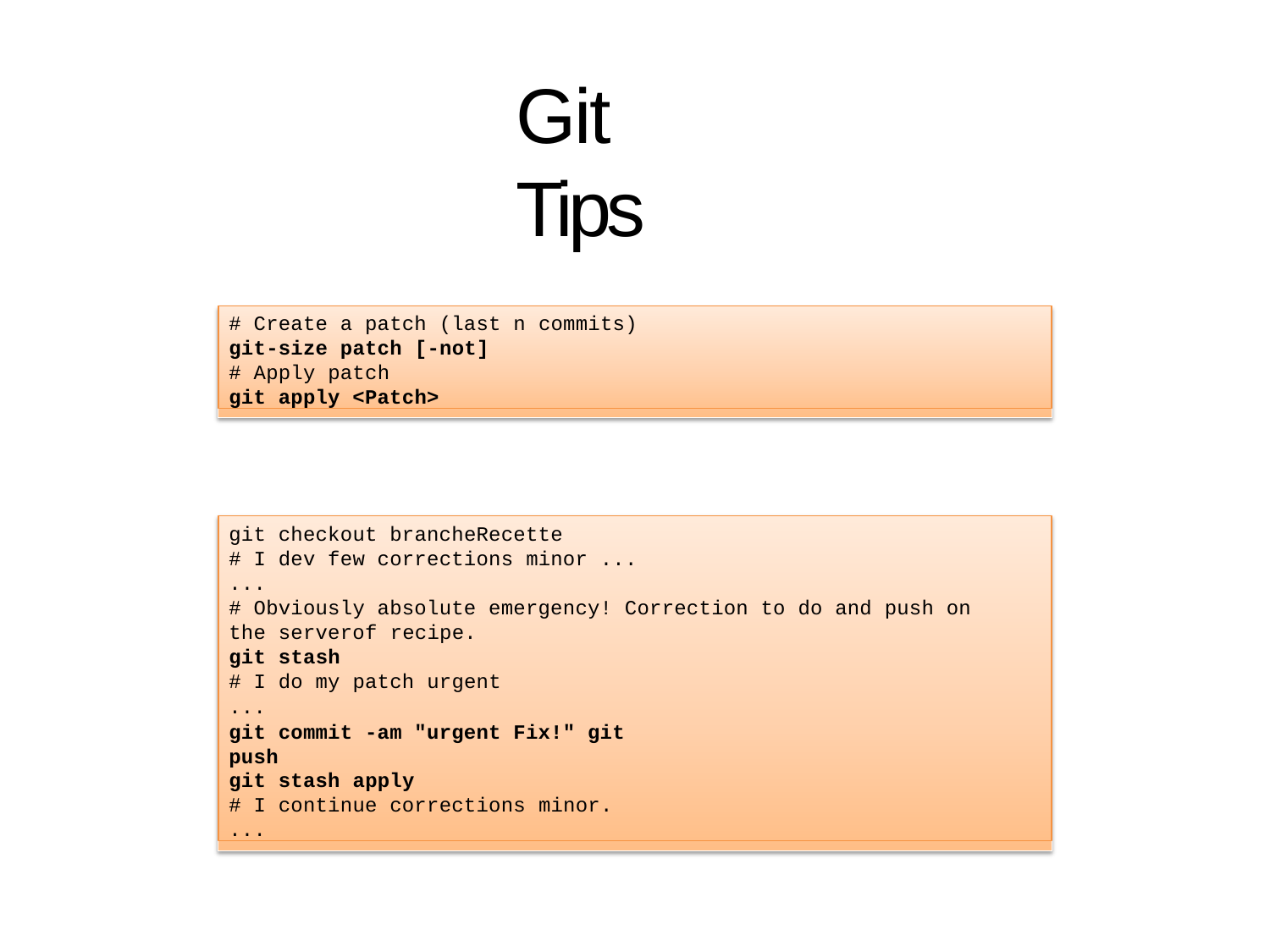

# Git Tips

# Create a patch (last n commits)
git-size patch [-not]
# Apply patch
git apply <Patch>

git checkout brancheRecette
# I dev few corrections minor ...
...
# Obviously absolute emergency! Correction to do and push on the serverof recipe.
git stash
# I do my patch urgent
...
git commit -am "urgent Fix!" git push
git stash apply
# I continue corrections minor.
...